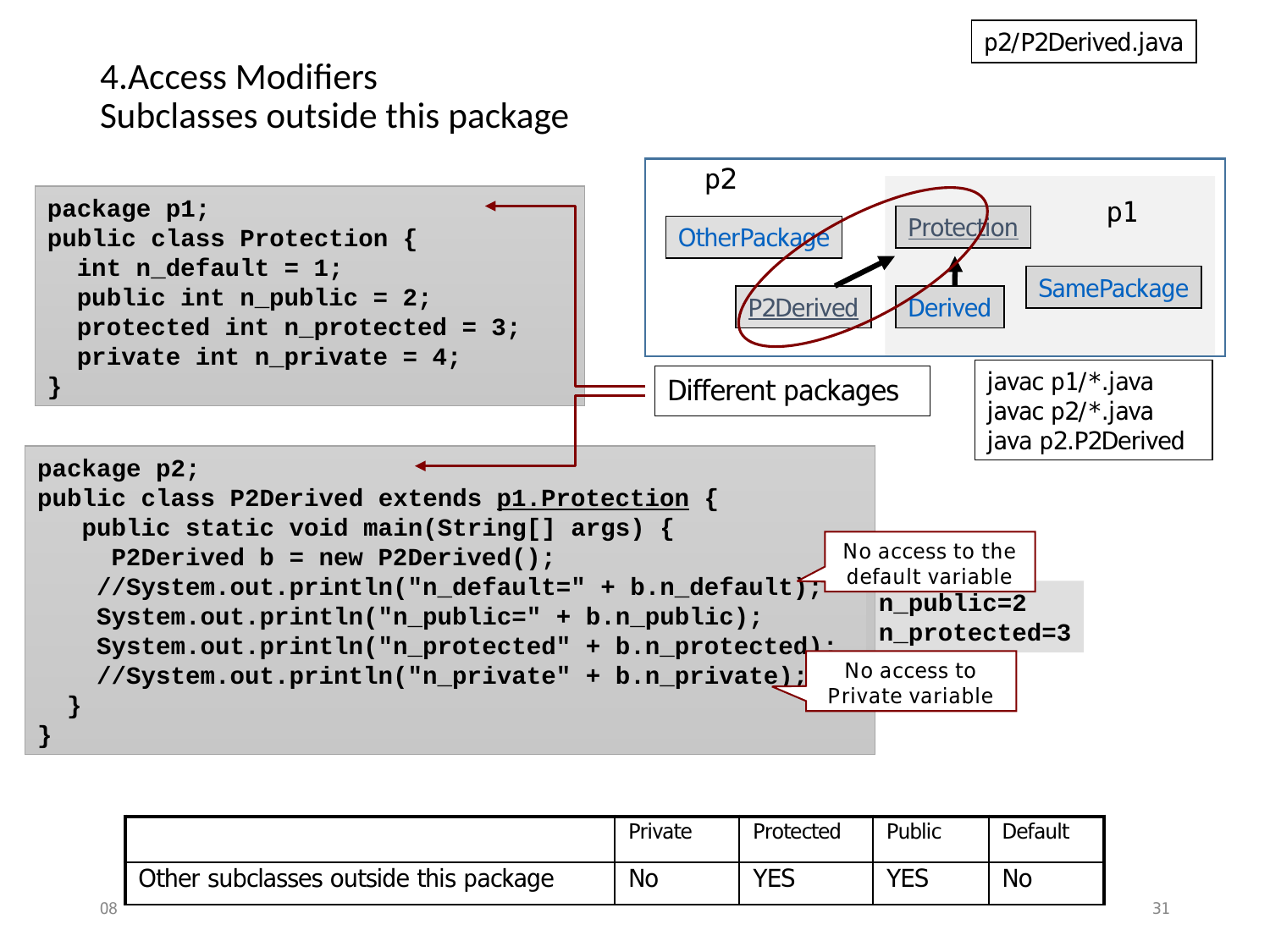

p2/P2Derived.java
# 4.Access Modifiers Subclasses outside this package

p2

package p1;
public class Protection {
  int n_default = 1;
  public int n_public = 2;
  protected int n_protected = 3;
  private int n_private = 4;
}
p1

Protection
OtherPackage

SamePackage
P2Derived
Derived
javac p1/*.java
javac p2/*.java
java p2.P2Derived
Different packages

package p2;
public class P2Derived extends p1.Protection {
   public static void main(String[] args) {
     P2Derived b = new P2Derived();
    //System.out.println("n_default=" + b.n_default);
    System.out.println("n_public=" + b.n_public);
    System.out.println("n_protected" + b.n_protected);
    //System.out.println("n_private" + b.n_private);
  }
}
No access to the default variable
n_public=2
n_protected=3
No access to Private variable
|  | Private | Protected | Public | Default |
| --- | --- | --- | --- | --- |
| Other subclasses outside this package | No | YES | YES | No |
08
31